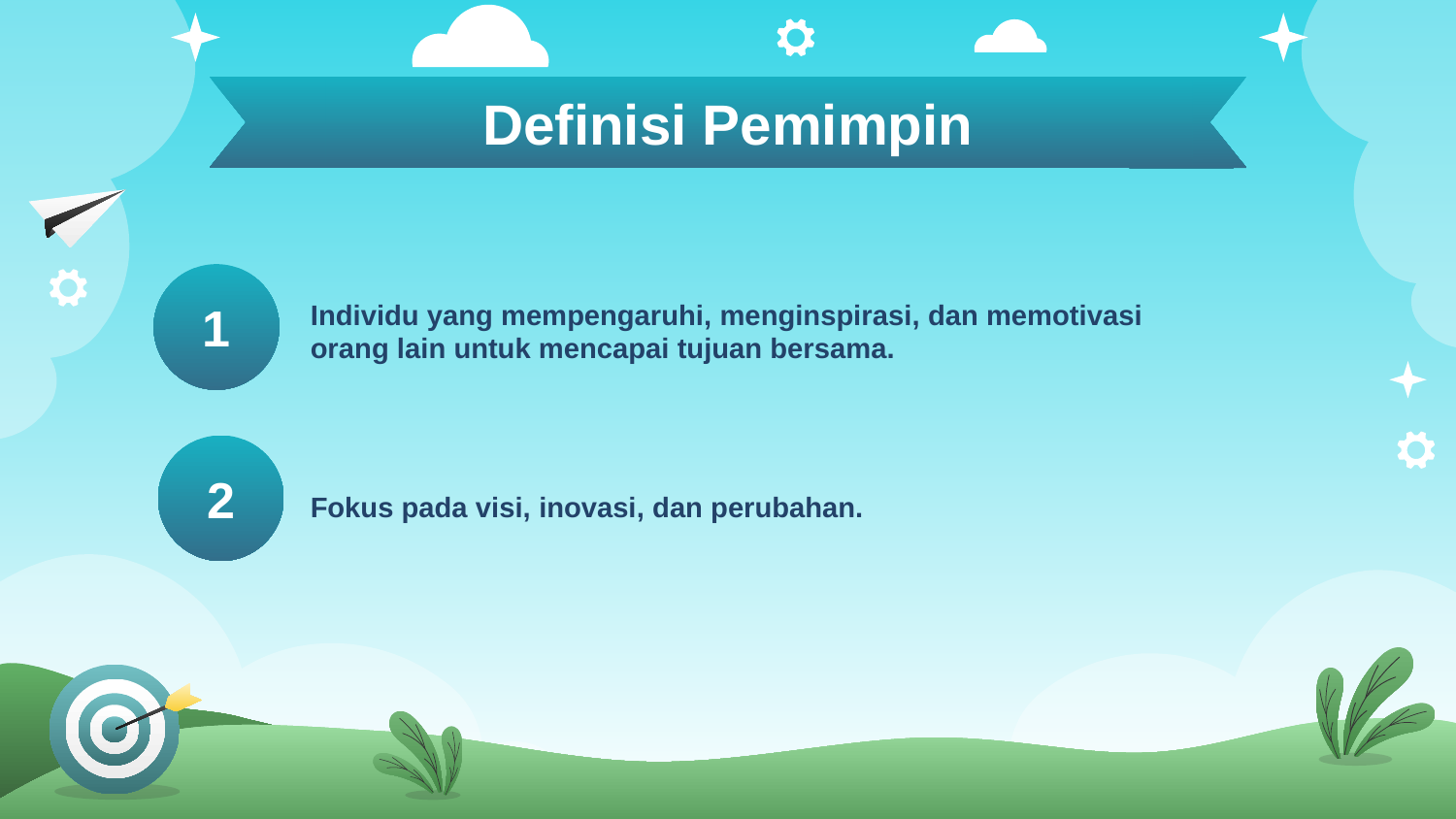

Definisi Pemimpin

# Individu yang mempengaruhi, menginspirasi, dan memotivasi orang lain untuk mencapai tujuan bersama.
1

2
Fokus pada visi, inovasi, dan perubahan.